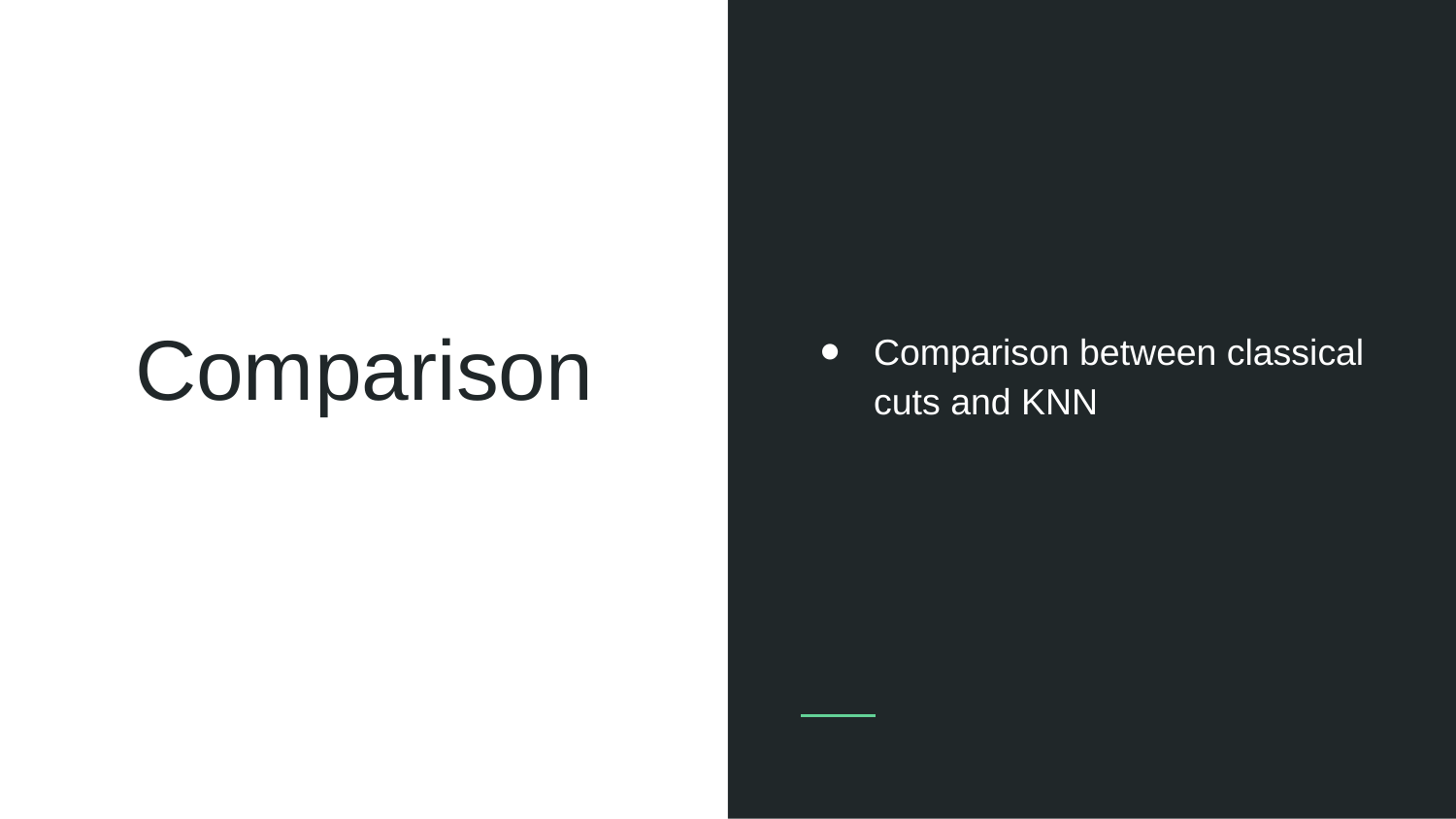

Comparison between classical cuts and KNN

# Comparison